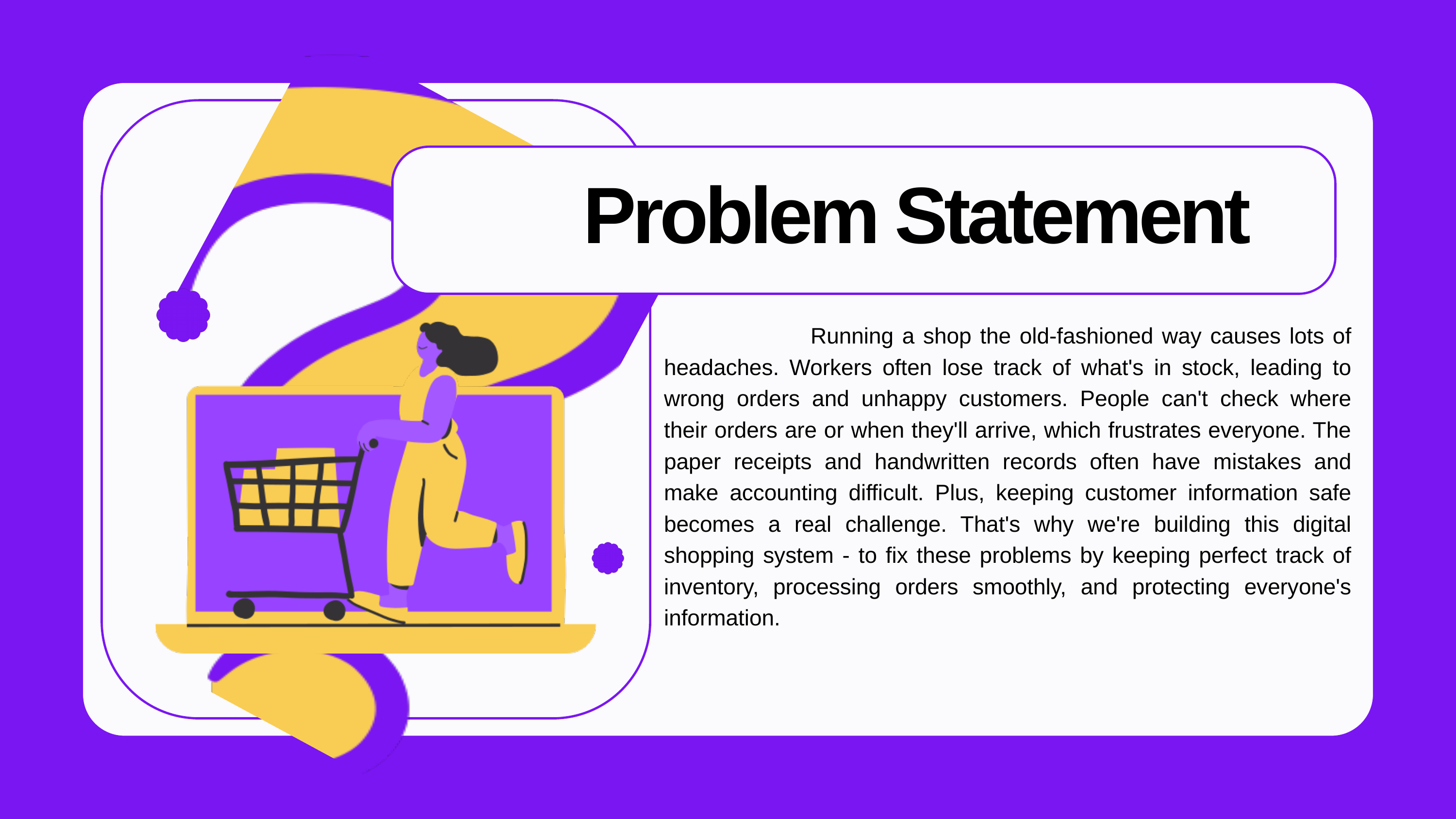

Problem Statement

                 Running a shop the old-fashioned way causes lots of headaches. Workers often lose track of what's in stock, leading to wrong orders and unhappy customers. People can't check where their orders are or when they'll arrive, which frustrates everyone. The paper receipts and handwritten records often have mistakes and make accounting difficult. Plus, keeping customer information safe becomes a real challenge. That's why we're building this digital shopping system - to fix these problems by keeping perfect track of inventory, processing orders smoothly, and protecting everyone's information.